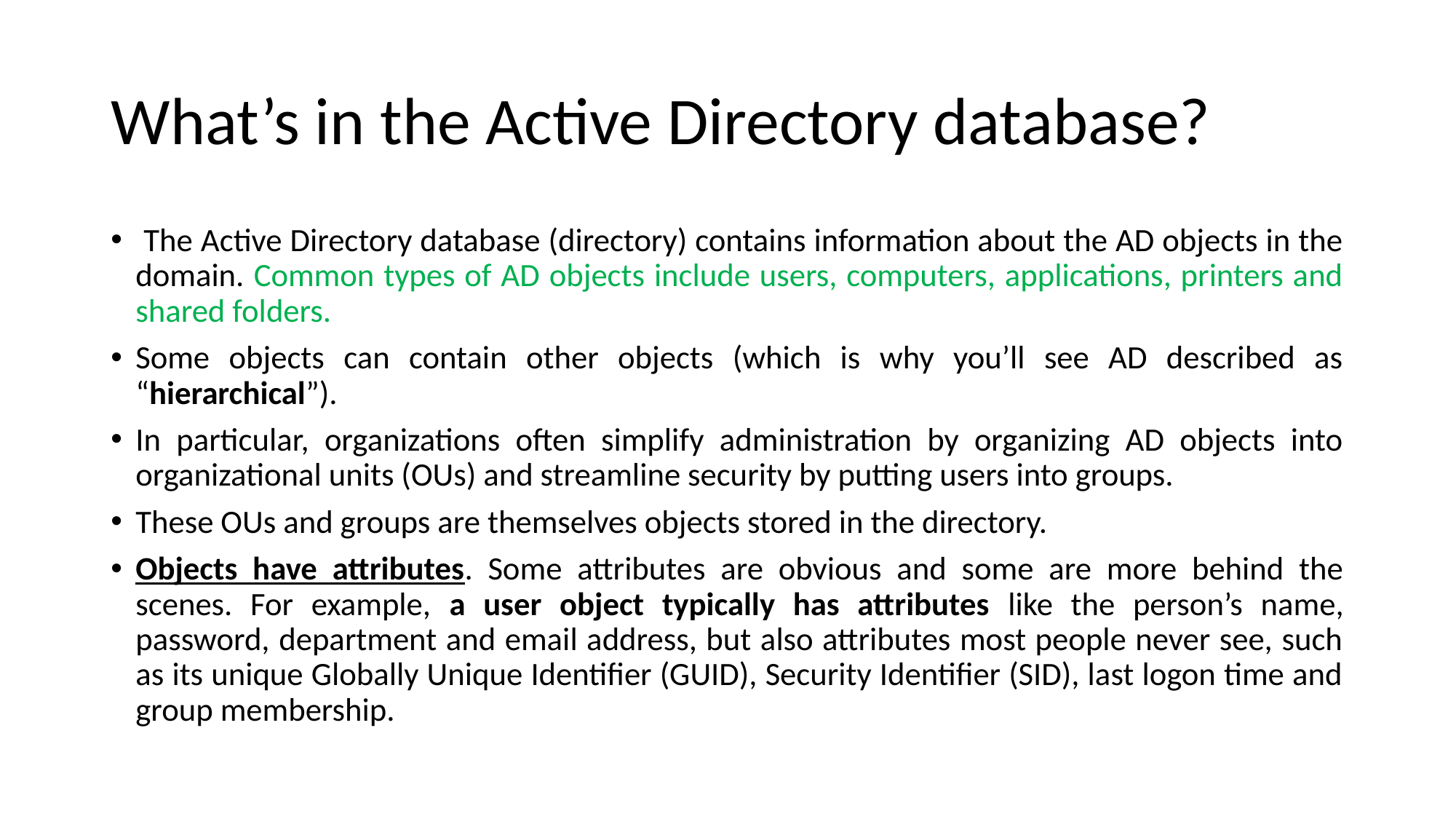

# What’s in the Active Directory database?
 The Active Directory database (directory) contains information about the AD objects in the domain. Common types of AD objects include users, computers, applications, printers and shared folders.
Some objects can contain other objects (which is why you’ll see AD described as “hierarchical”).
In particular, organizations often simplify administration by organizing AD objects into organizational units (OUs) and streamline security by putting users into groups.
These OUs and groups are themselves objects stored in the directory.
Objects have attributes. Some attributes are obvious and some are more behind the scenes. For example, a user object typically has attributes like the person’s name, password, department and email address, but also attributes most people never see, such as its unique Globally Unique Identifier (GUID), Security Identifier (SID), last logon time and group membership.